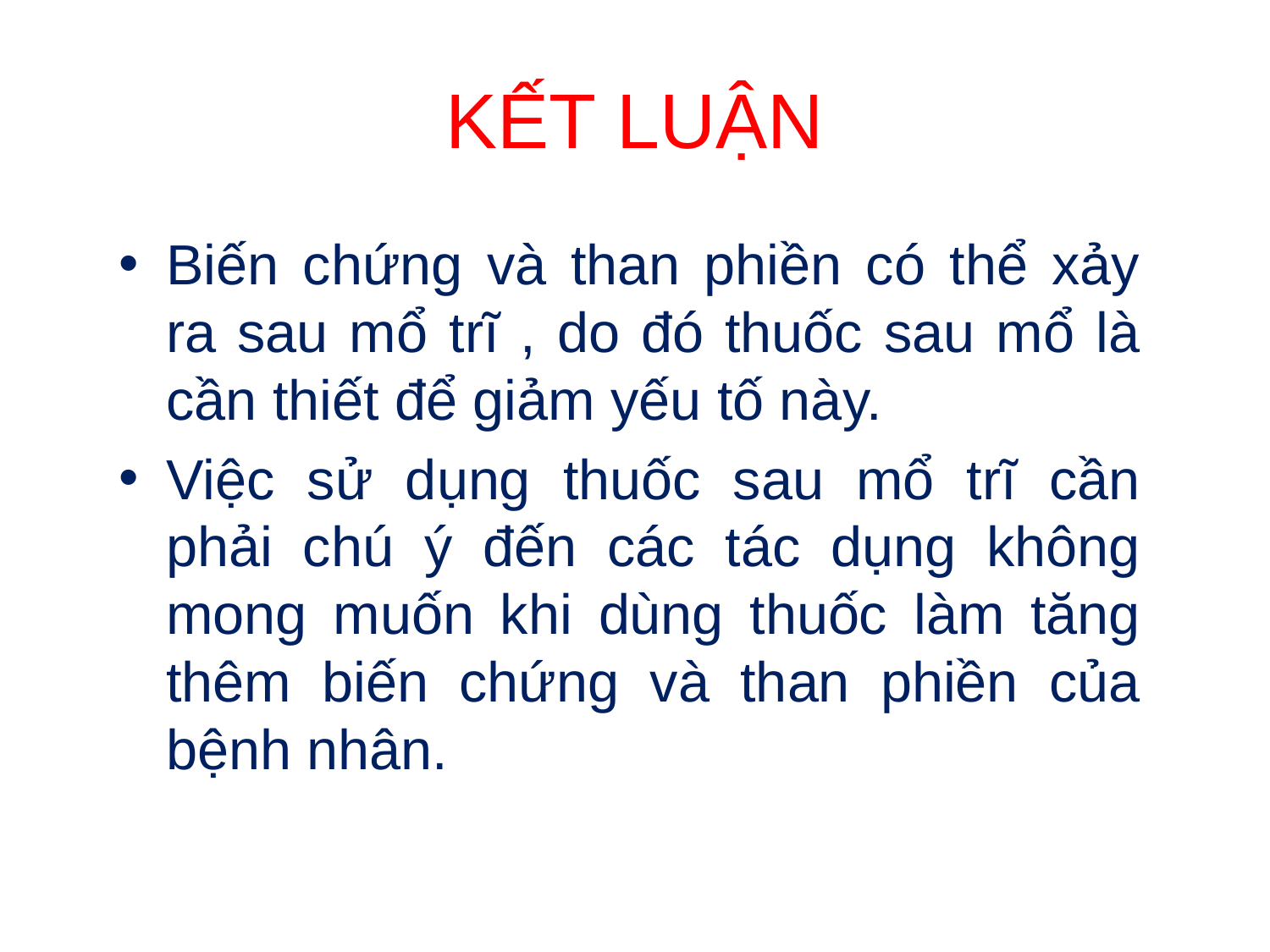

# KẾT LUẬN
Biến chứng và than phiền có thể xảy ra sau mổ trĩ , do đó thuốc sau mổ là cần thiết để giảm yếu tố này.
Việc sử dụng thuốc sau mổ trĩ cần phải chú ý đến các tác dụng không mong muốn khi dùng thuốc làm tăng thêm biến chứng và than phiền của bệnh nhân.